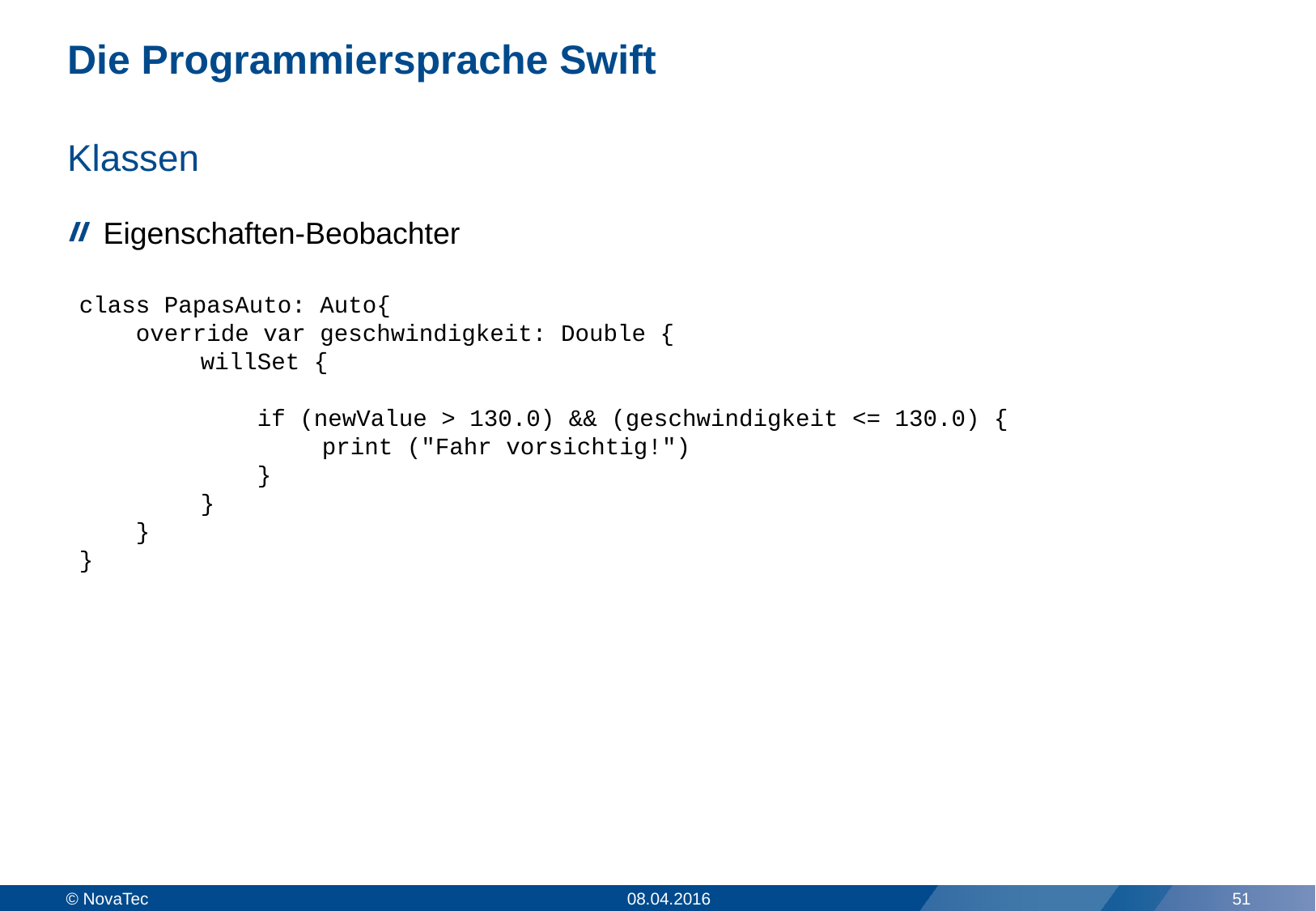

# Die Programmiersprache Swift
Klassen
Eigenschaften-Beobachter
class PapasAuto: Auto{
    override var geschwindigkeit: Double {
	willSet {

	    if (newValue > 130.0) && (geschwindigkeit <= 130.0) {
		print ("Fahr vorsichtig!")
	    }
	}
    }
}